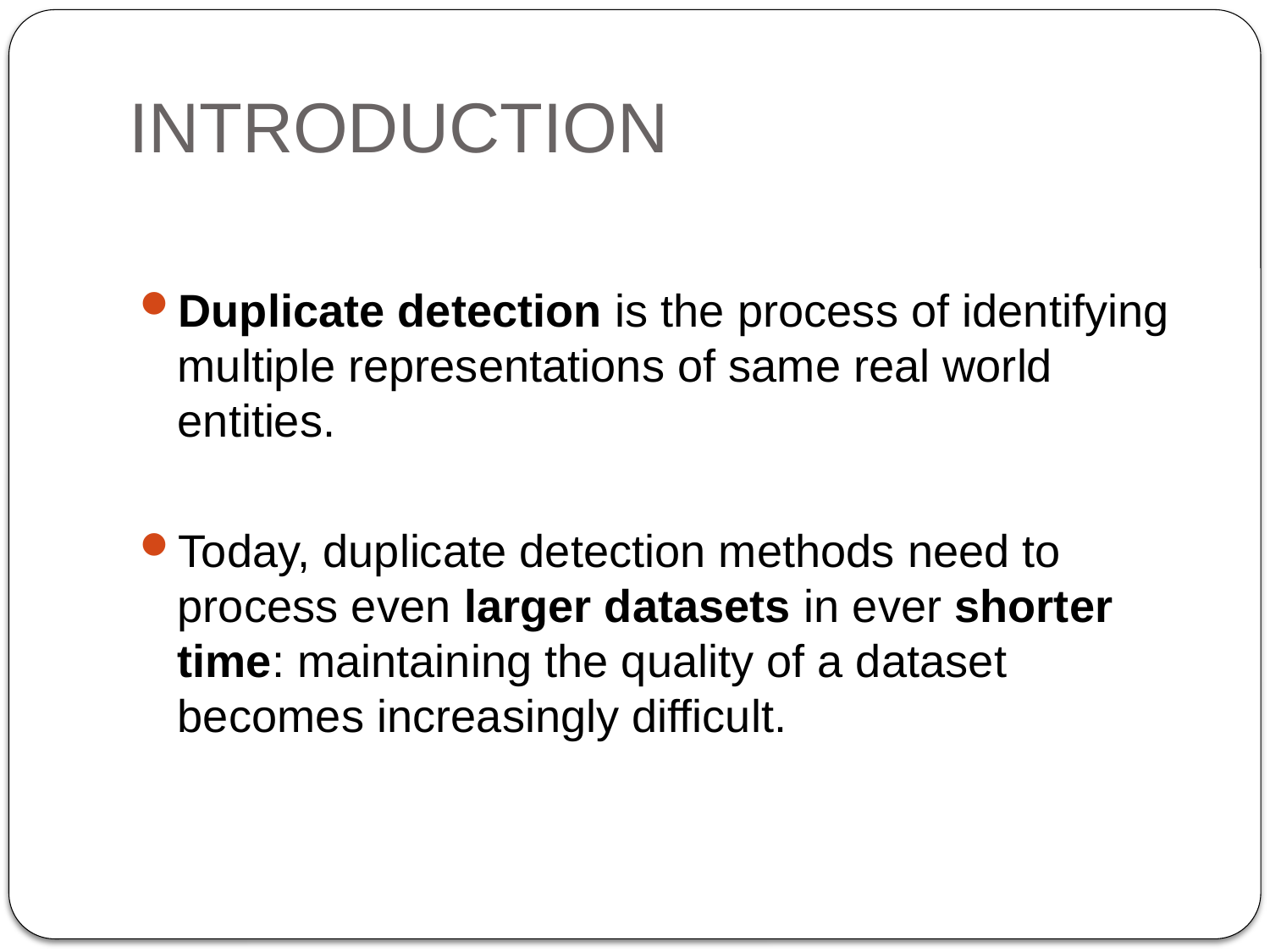

# INTRODUCTION
Duplicate detection is the process of identifying multiple representations of same real world entities.

Today, duplicate detection methods need to process even larger datasets in ever shorter time: maintaining the quality of a dataset becomes increasingly difficult.